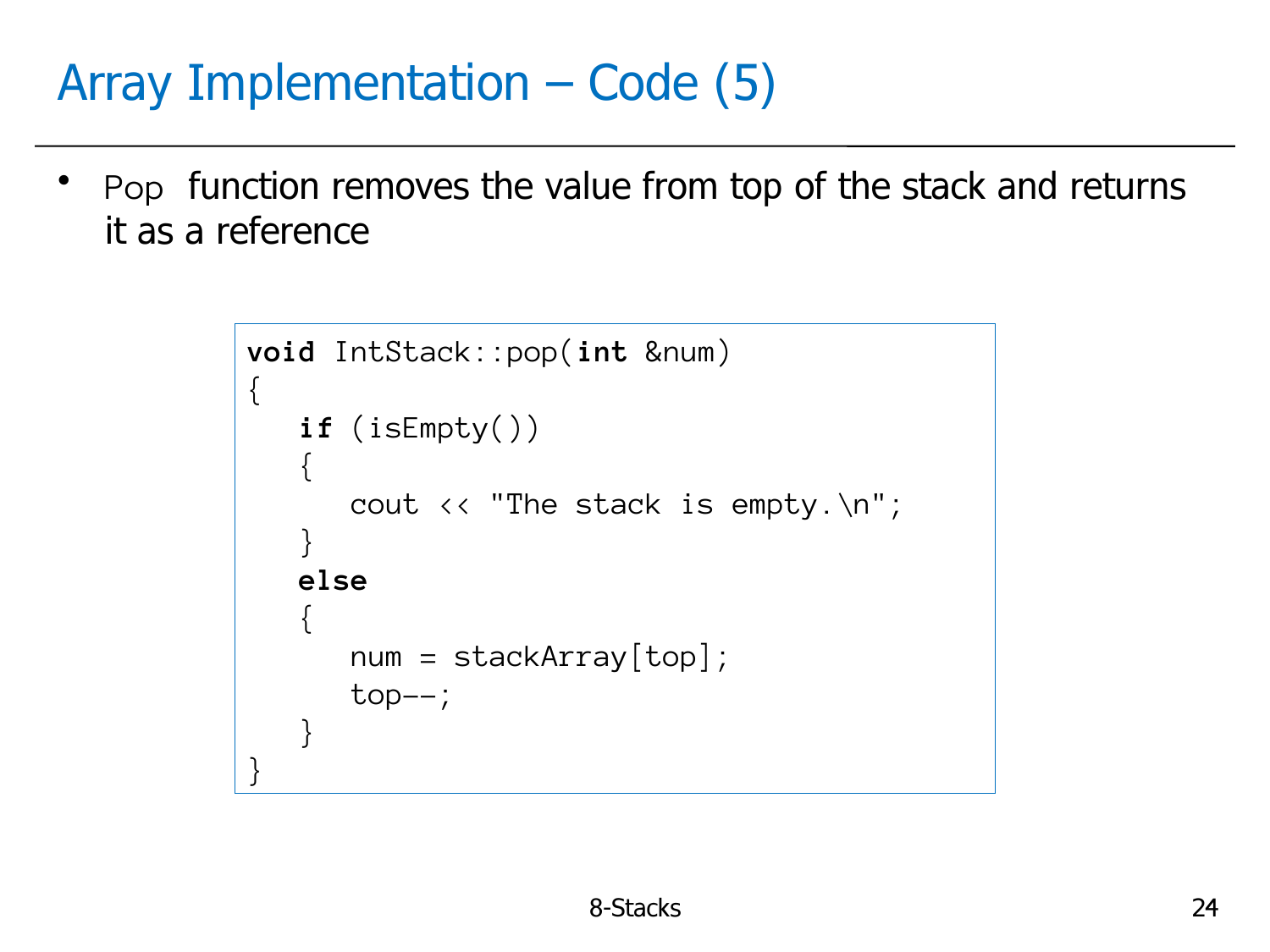

# Array Implementation – Code (5)
Pop function removes the value from top of the stack and returns it as a reference

void IntStack::pop(int &num)
{
   if (isEmpty())
   {
      cout << "The stack is empty.\n";
   }
   else
   {
      num = stackArray[top];
      top--;
   }
}
8-Stacks
24